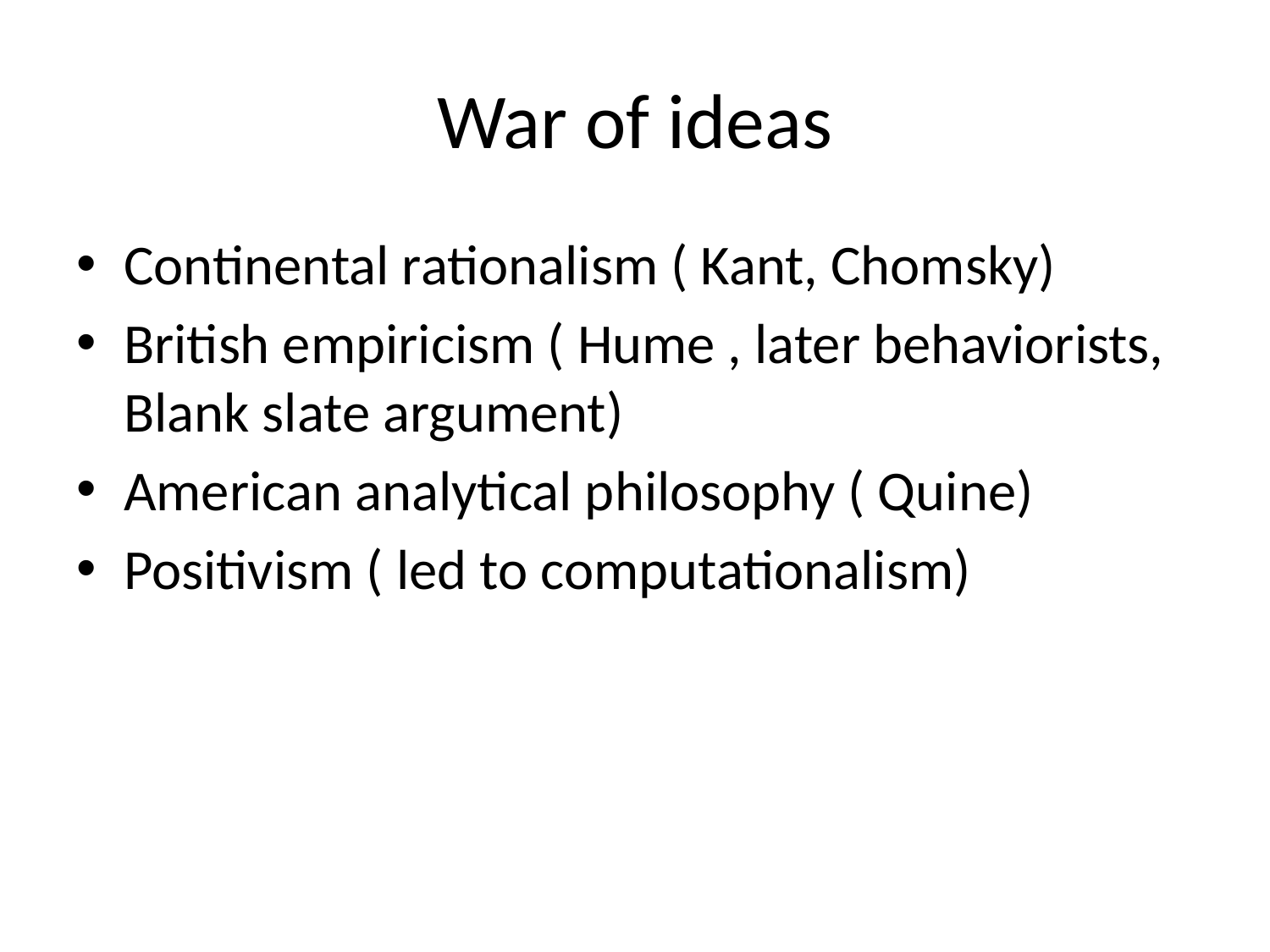

# War of ideas
Continental rationalism ( Kant, Chomsky)
British empiricism ( Hume , later behaviorists, Blank slate argument)
American analytical philosophy ( Quine)
Positivism ( led to computationalism)